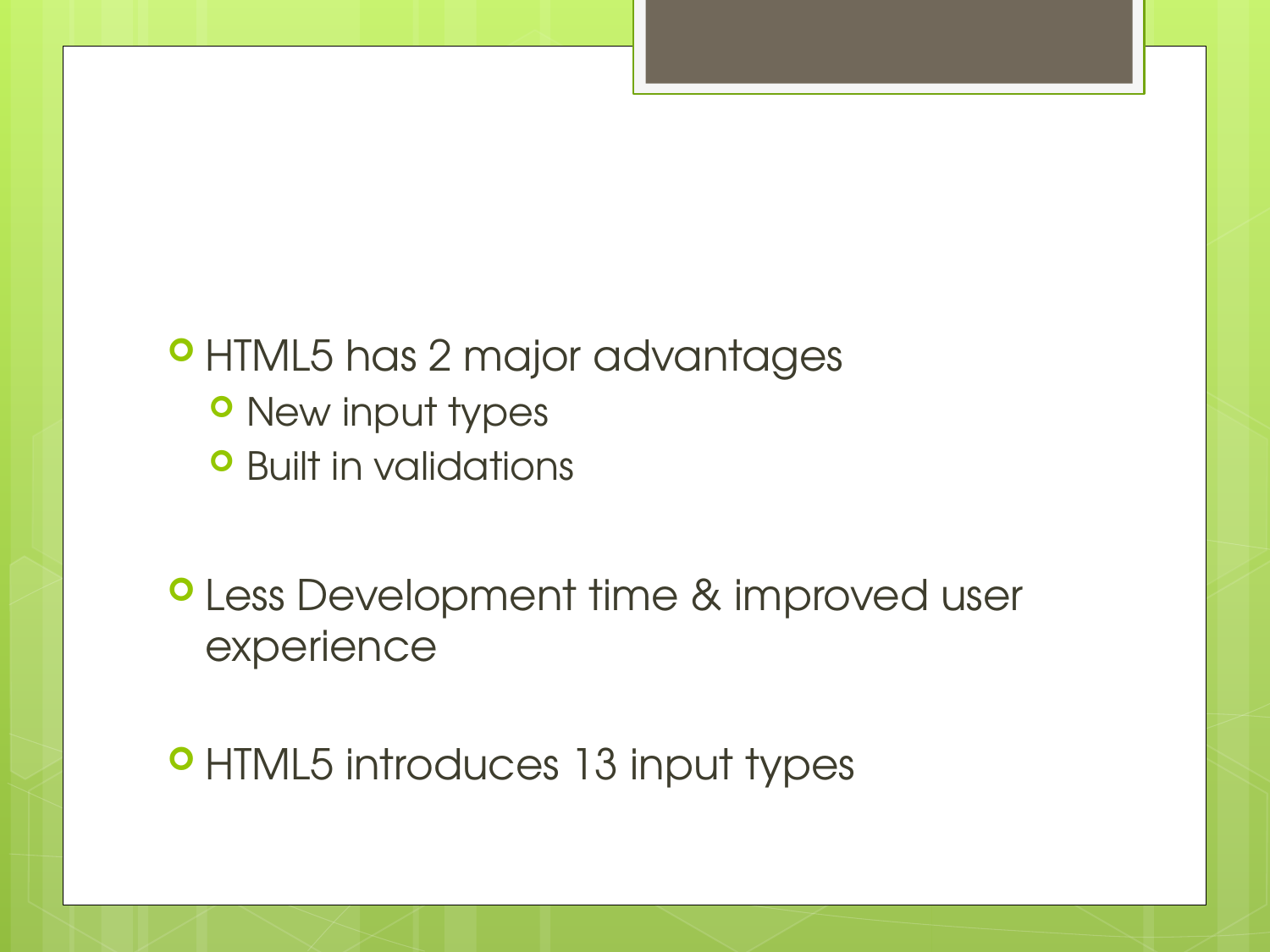

#
HTML5 has 2 major advantages
New input types
Built in validations

Less Development time & improved user experience

HTML5 introduces 13 input types